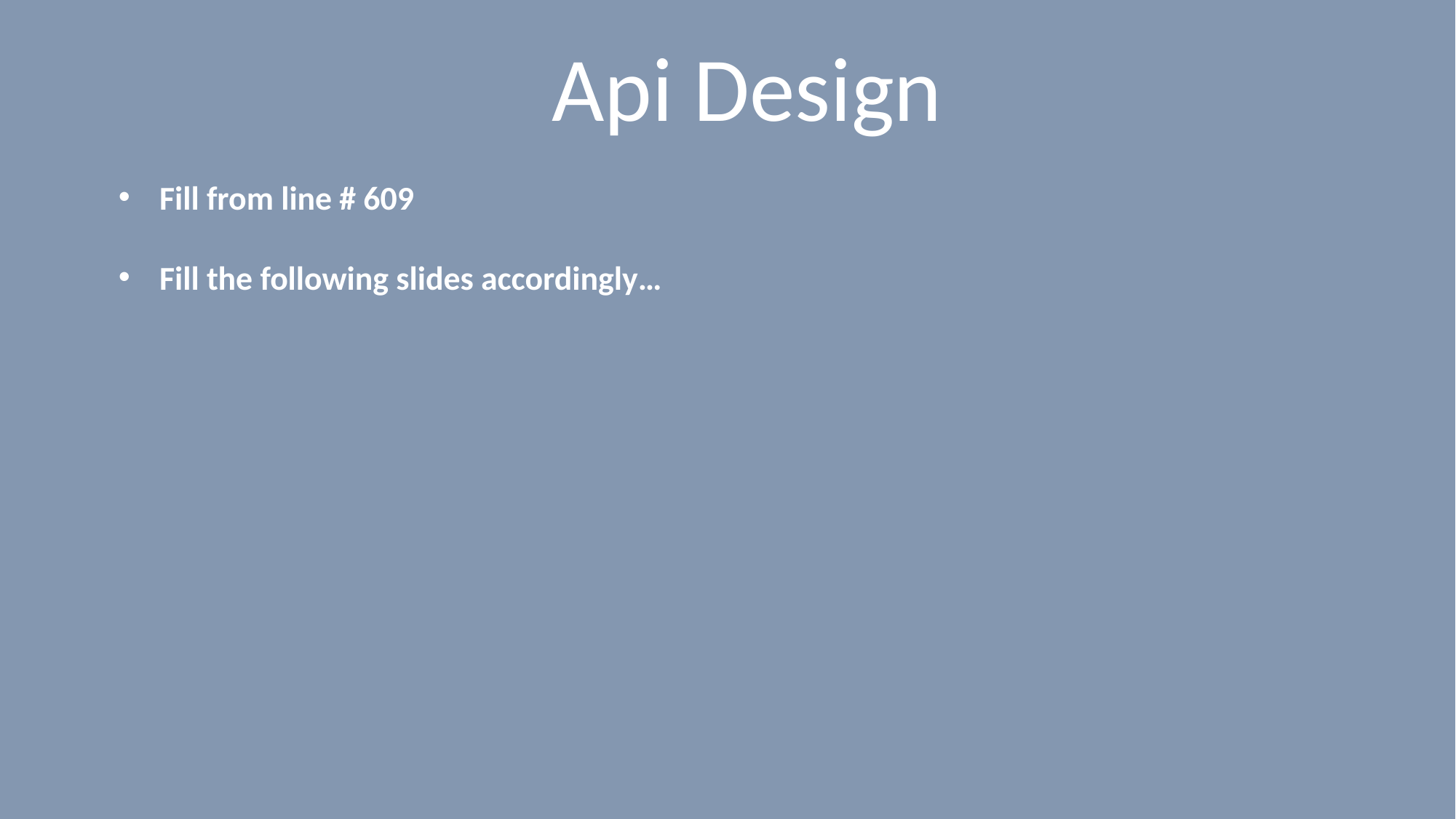

# Api Design
Fill from line # 609

Fill the following slides accordingly…